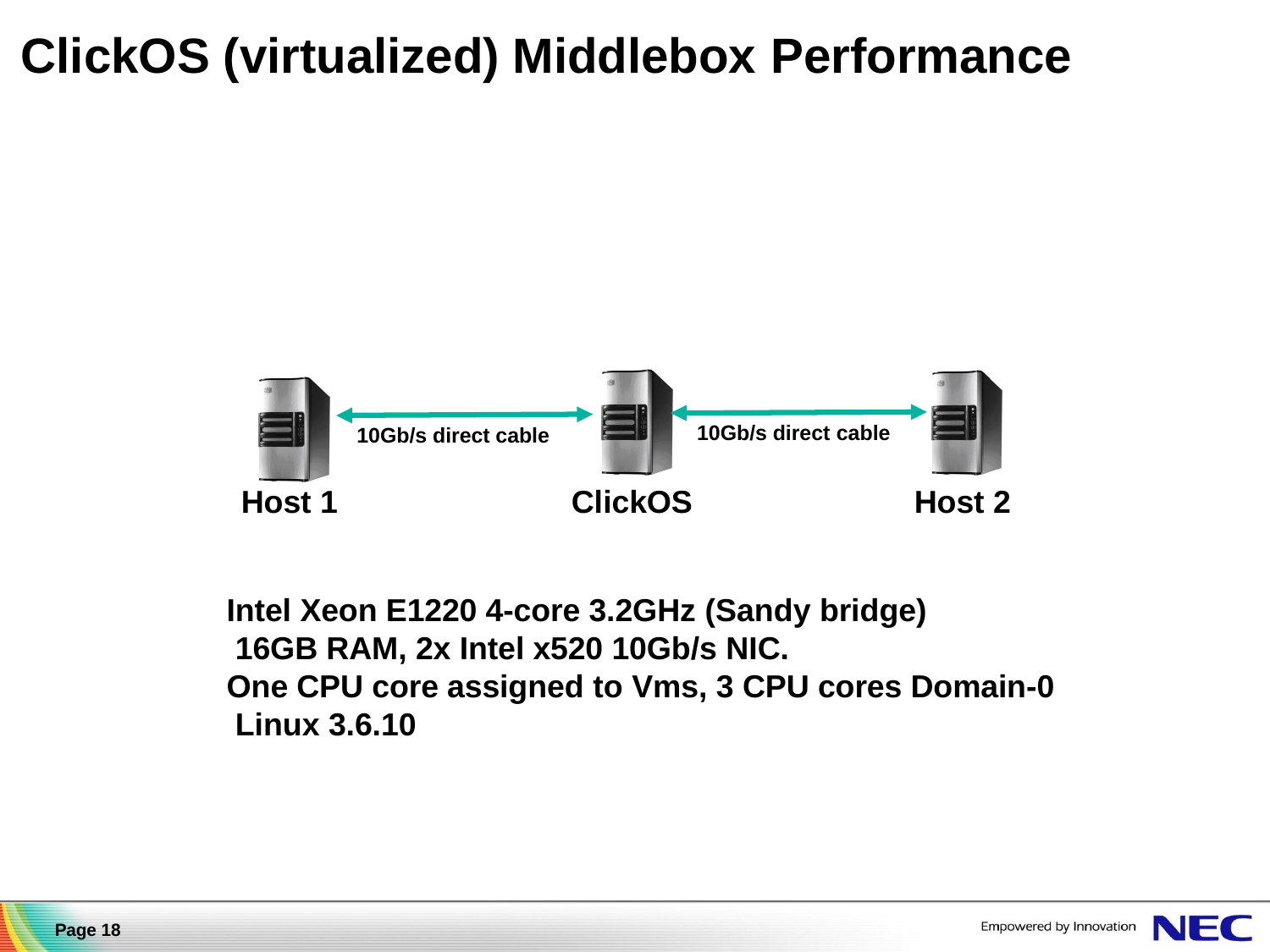

# ClickOS (virtualized) Middlebox Performance

10Gb/s direct cable
10Gb/s direct cable
ClickOS
Host 2
Host 1
Intel Xeon E1220 4-core 3.2GHz (Sandy bridge)  16GB RAM, 2x Intel x520 10Gb/s NIC.
One CPU core assigned to Vms, 3 CPU cores Domain-0  Linux 3.6.10
Page 18